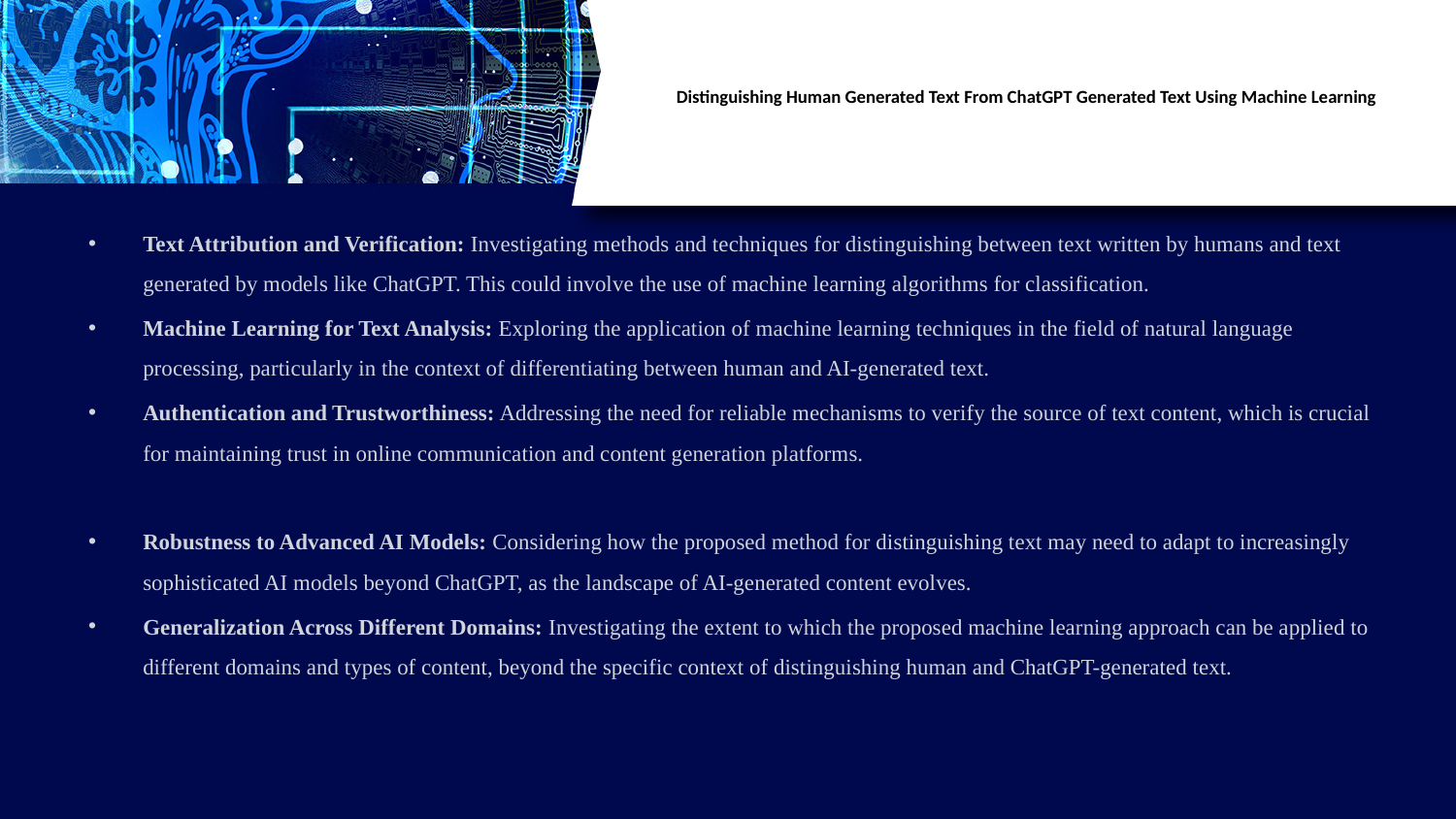

# Distinguishing Human Generated Text From ChatGPT Generated Text Using Machine Learning
Text Attribution and Verification: Investigating methods and techniques for distinguishing between text written by humans and text generated by models like ChatGPT. This could involve the use of machine learning algorithms for classification.
Machine Learning for Text Analysis: Exploring the application of machine learning techniques in the field of natural language processing, particularly in the context of differentiating between human and AI-generated text.
Authentication and Trustworthiness: Addressing the need for reliable mechanisms to verify the source of text content, which is crucial for maintaining trust in online communication and content generation platforms.

Robustness to Advanced AI Models: Considering how the proposed method for distinguishing text may need to adapt to increasingly sophisticated AI models beyond ChatGPT, as the landscape of AI-generated content evolves.
Generalization Across Different Domains: Investigating the extent to which the proposed machine learning approach can be applied to different domains and types of content, beyond the specific context of distinguishing human and ChatGPT-generated text.